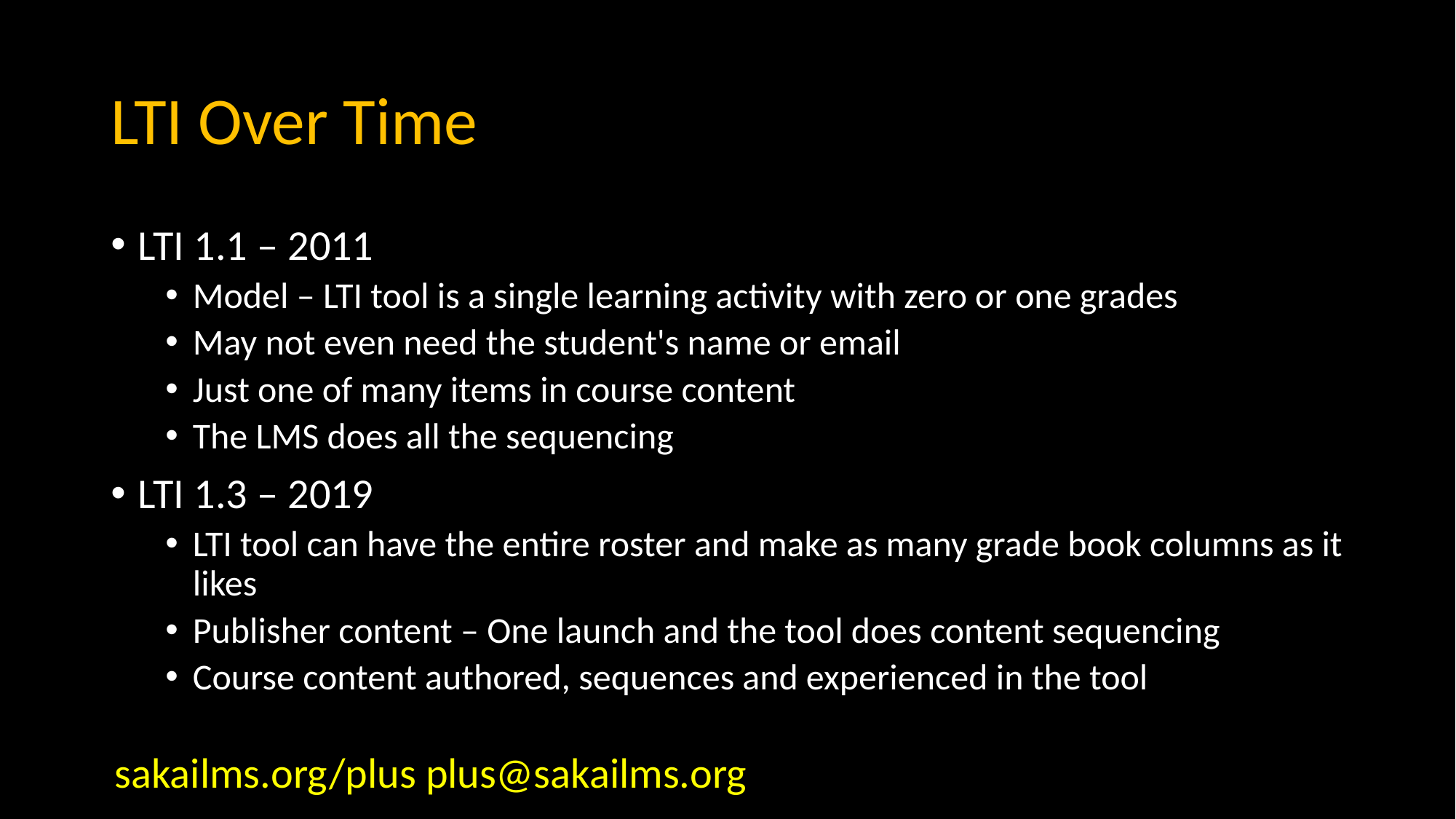

# LTI Over Time
LTI 1.1 – 2011
Model – LTI tool is a single learning activity with zero or one grades
May not even need the student's name or email
Just one of many items in course content
The LMS does all the sequencing
LTI 1.3 – 2019
LTI tool can have the entire roster and make as many grade book columns as it likes
Publisher content – One launch and the tool does content sequencing
Course content authored, sequences and experienced in the tool